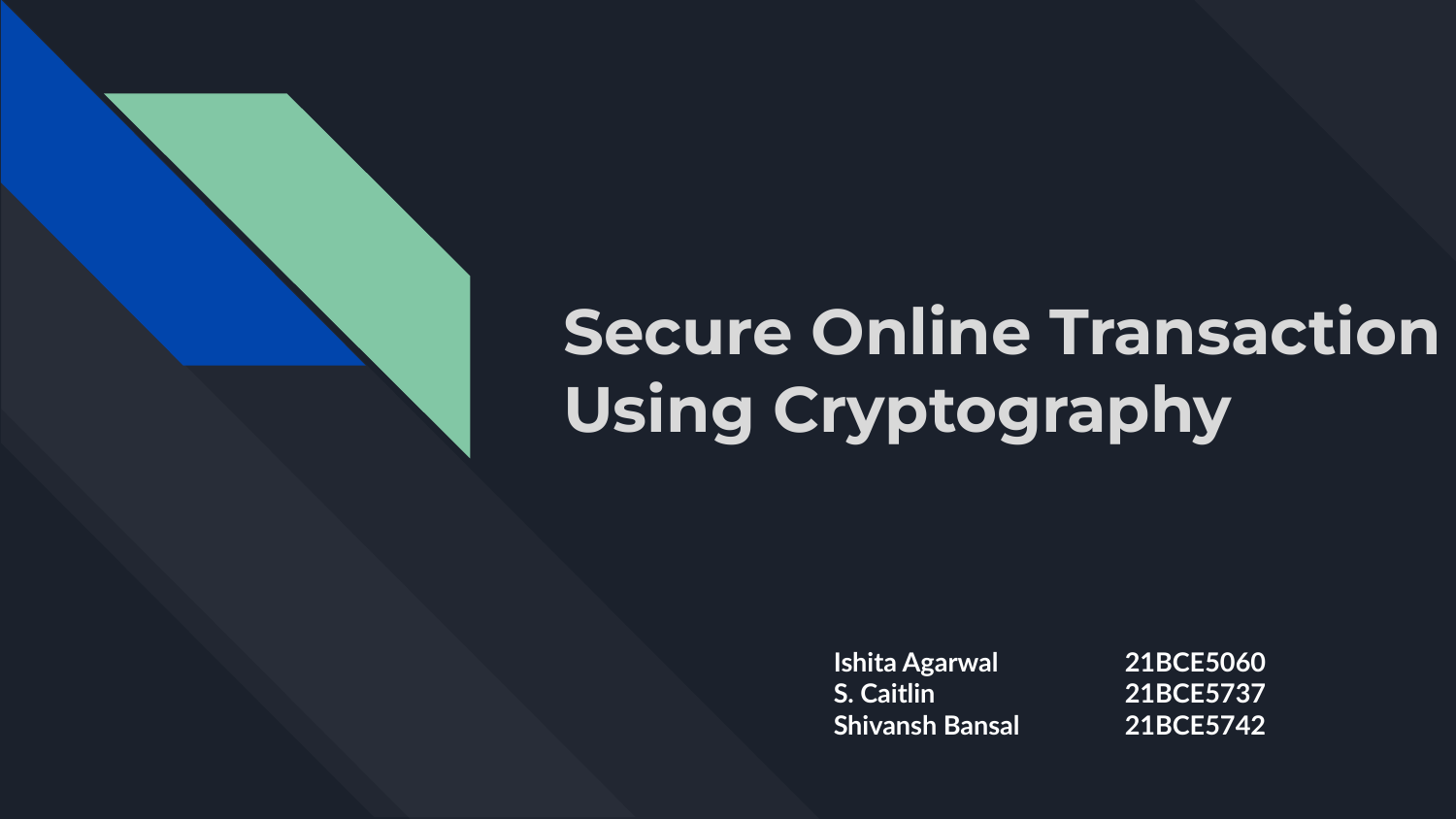

# Secure Online Transaction Using Cryptography
Ishita Agarwal 	21BCE5060
S. Caitlin		21BCE5737
Shivansh Bansal 	21BCE5742